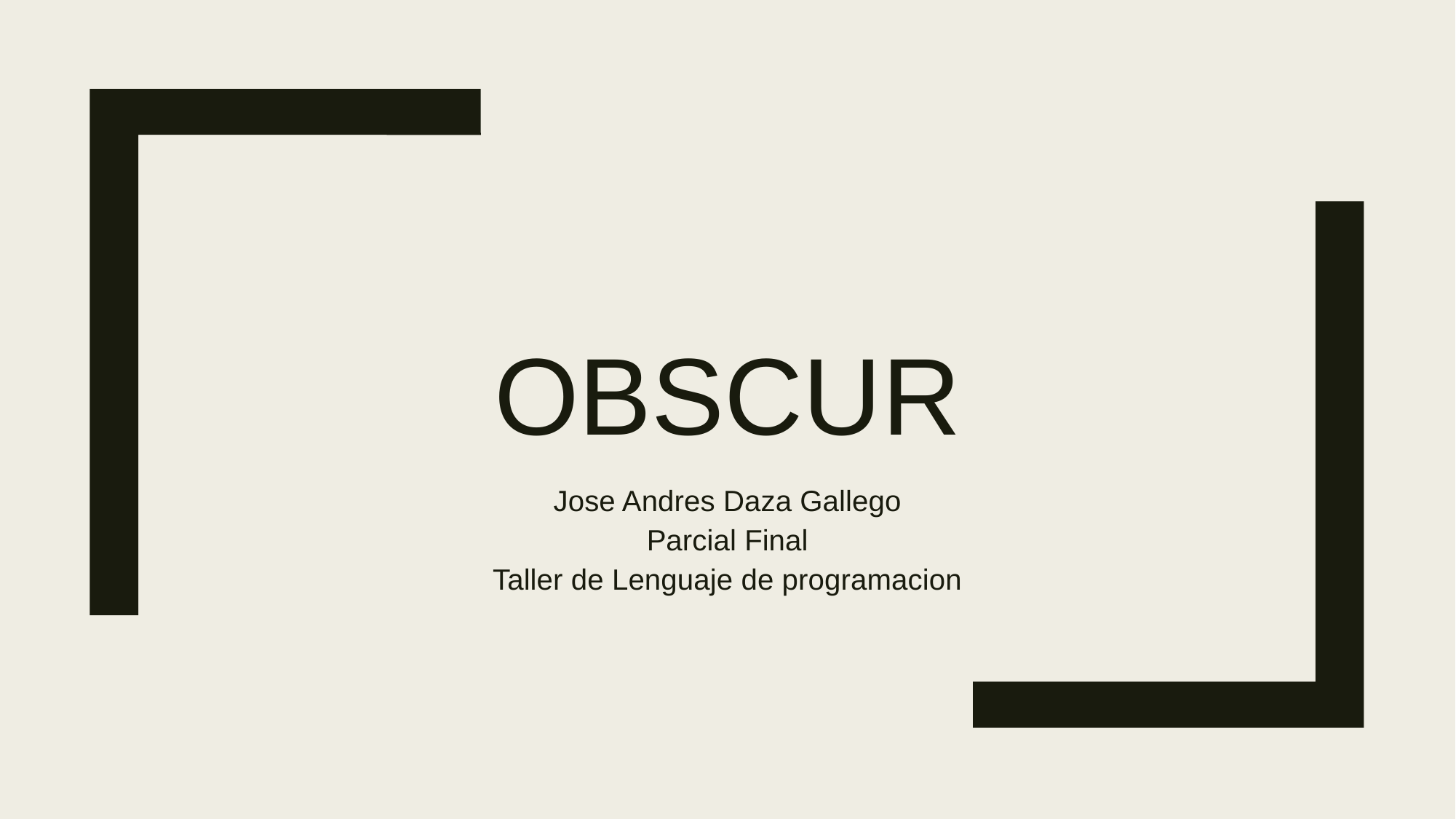

# Obscur
Jose Andres Daza Gallego
Parcial Final
Taller de Lenguaje de programacion